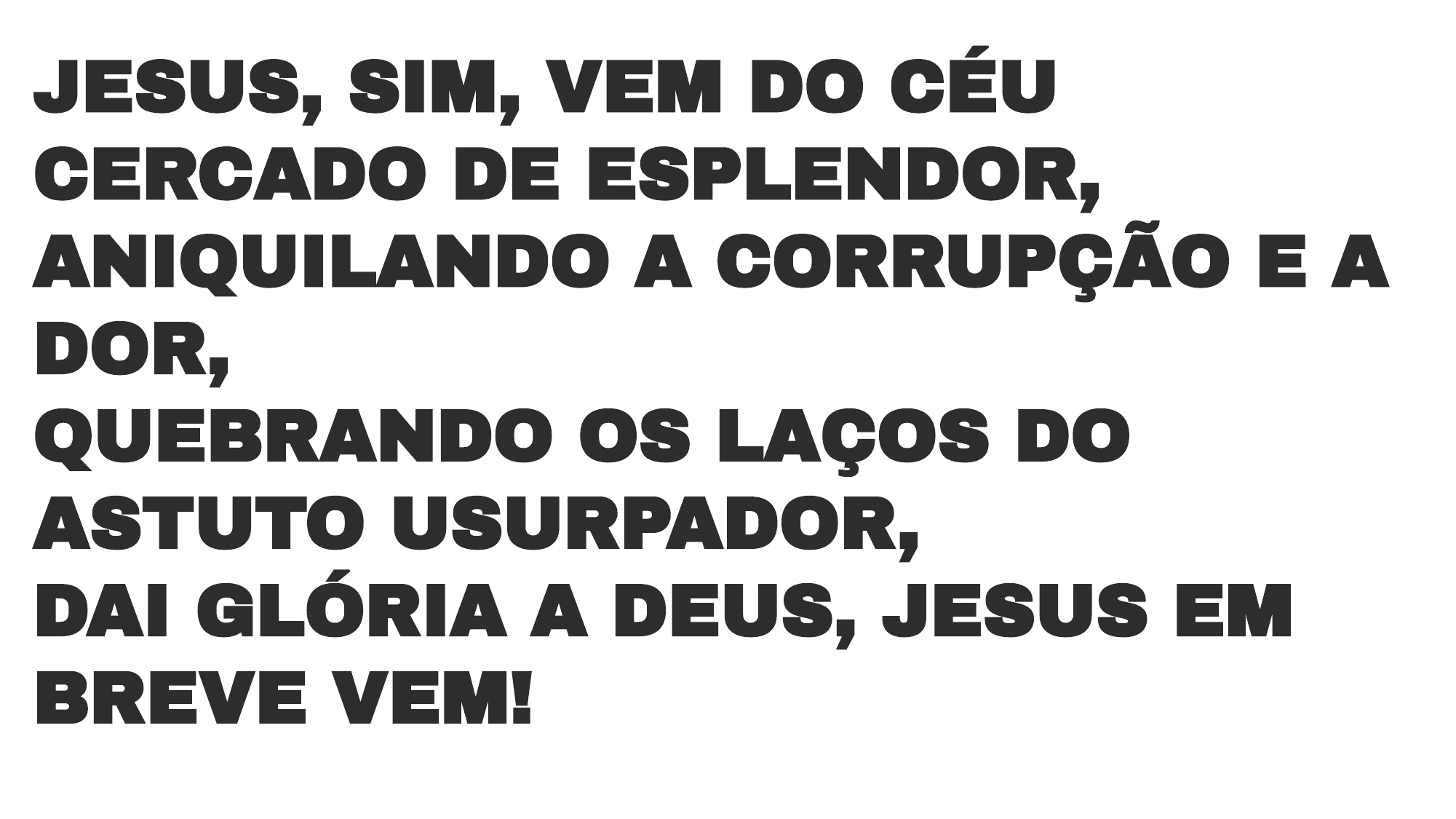

JESUS, SIM, VEM DO CÉU CERCADO DE ESPLENDOR,
ANIQUILANDO A CORRUPÇÃO E A DOR,
QUEBRANDO OS LAÇOS DO ASTUTO USURPADOR,
DAI GLÓRIA A DEUS, JESUS EM BREVE VEM!